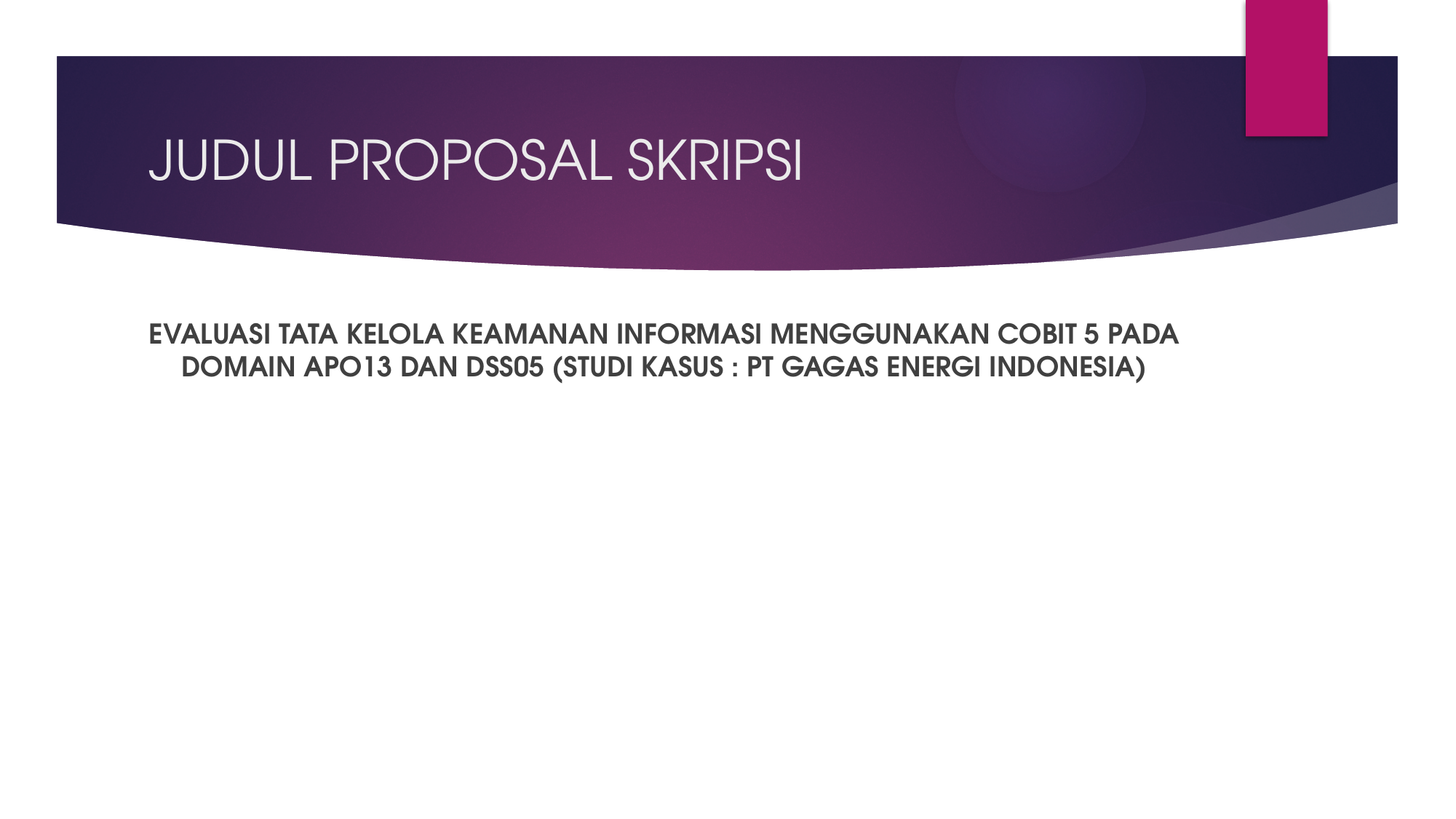

# JUDUL PROPOSAL SKRIPSI
EVALUASI TATA KELOLA KEAMANAN INFORMASI MENGGUNAKAN COBIT 5 PADA DOMAIN APO13 DAN DSS05 (STUDI KASUS : PT GAGAS ENERGI INDONESIA)